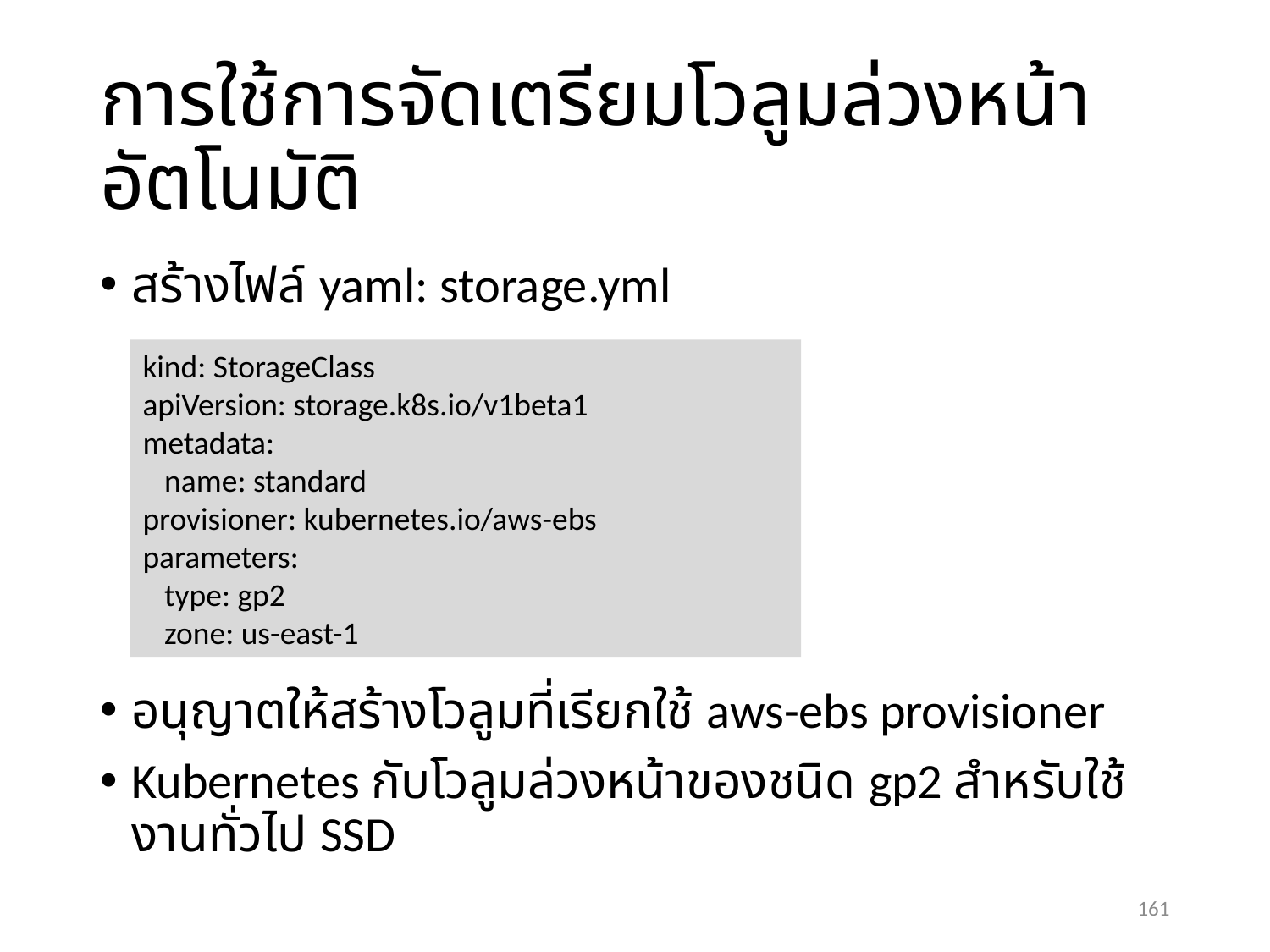

# การใช้การจัดเตรียมโวลูมล่วงหน้าอัตโนมัติ
สร้างไฟล์ yaml: storage.yml

อนุญาตให้สร้างโวลูมที่เรียกใช้ aws-ebs provisioner
Kubernetes กับโวลูมล่วงหน้าของชนิด gp2 สำหรับใช้งานทั่วไป SSD

kind: StorageClass
apiVersion: storage.k8s.io/v1beta1
metadata:
   name: standard
provisioner: kubernetes.io/aws-ebs
parameters:
   type: gp2
   zone: us-east-1
161